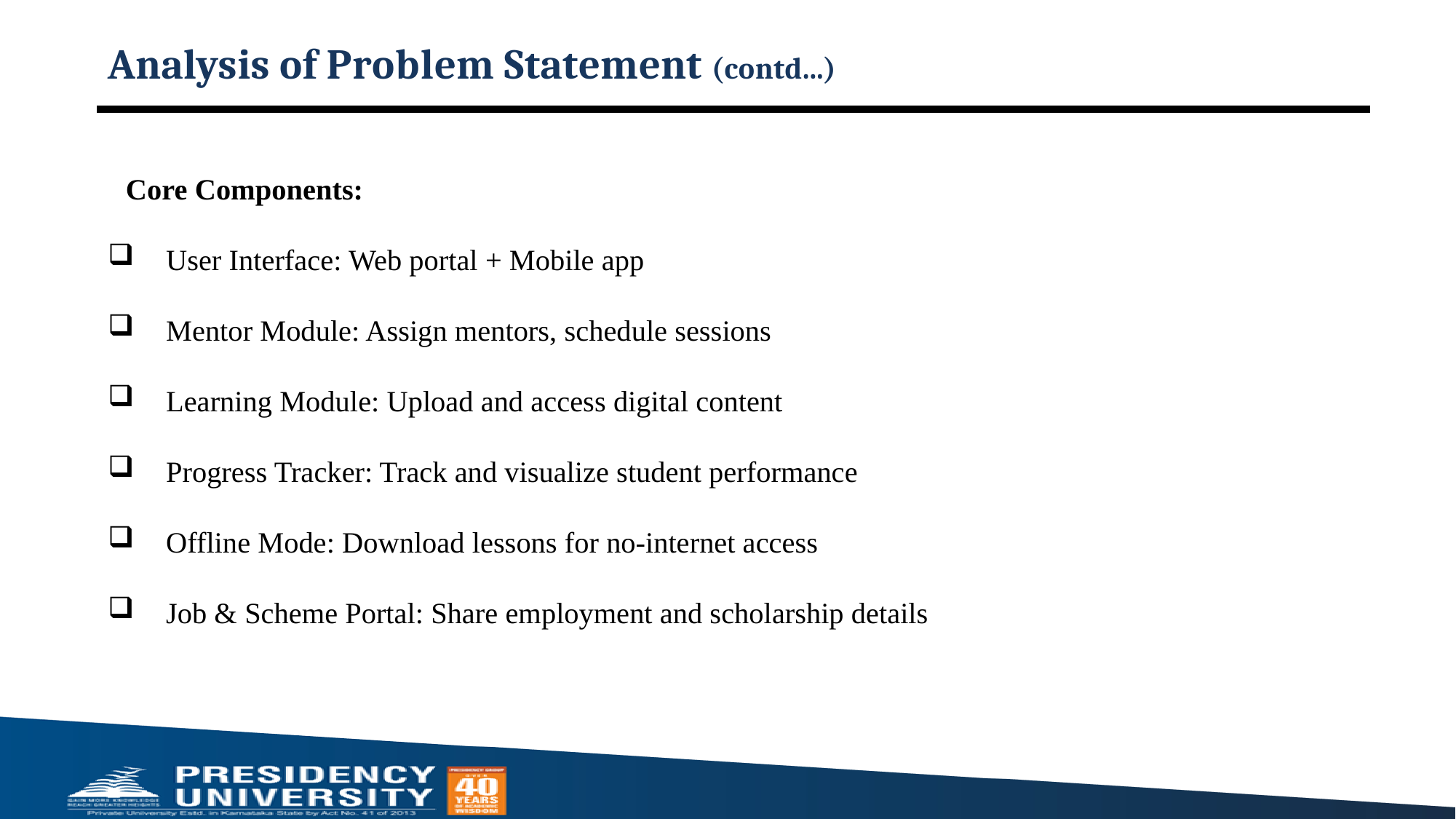

# Analysis of Problem Statement (contd...)
Core Components:
User Interface: Web portal + Mobile app
Mentor Module: Assign mentors, schedule sessions
Learning Module: Upload and access digital content
Progress Tracker: Track and visualize student performance
Offline Mode: Download lessons for no-internet access
Job & Scheme Portal: Share employment and scholarship details